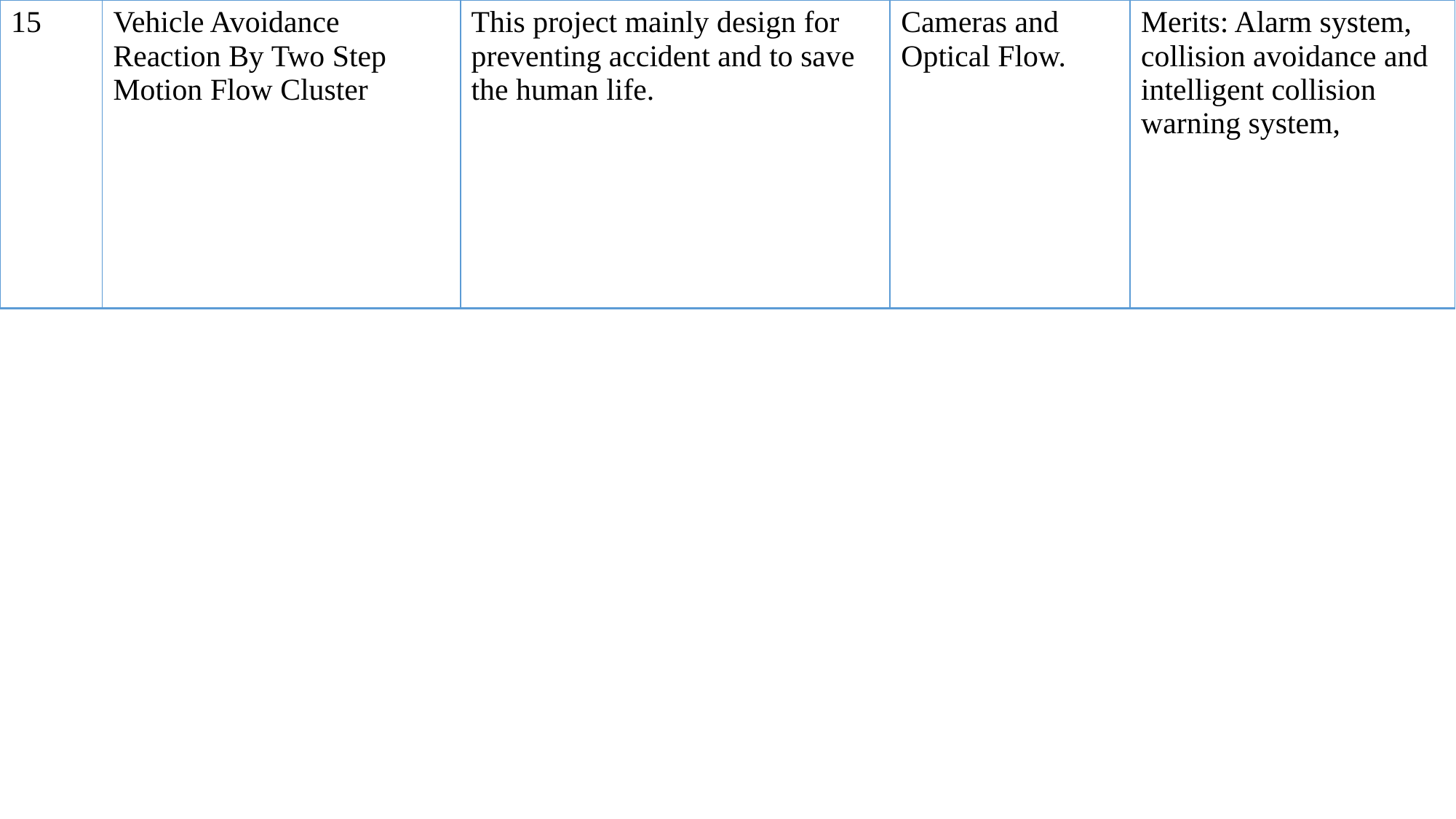

| 15 | Vehicle Avoidance Reaction By Two Step Motion Flow Cluster | This project mainly design for preventing accident and to save the human life. | Cameras and Optical Flow. | Merits: Alarm system, collision avoidance and intelligent collision warning system, |
| --- | --- | --- | --- | --- |